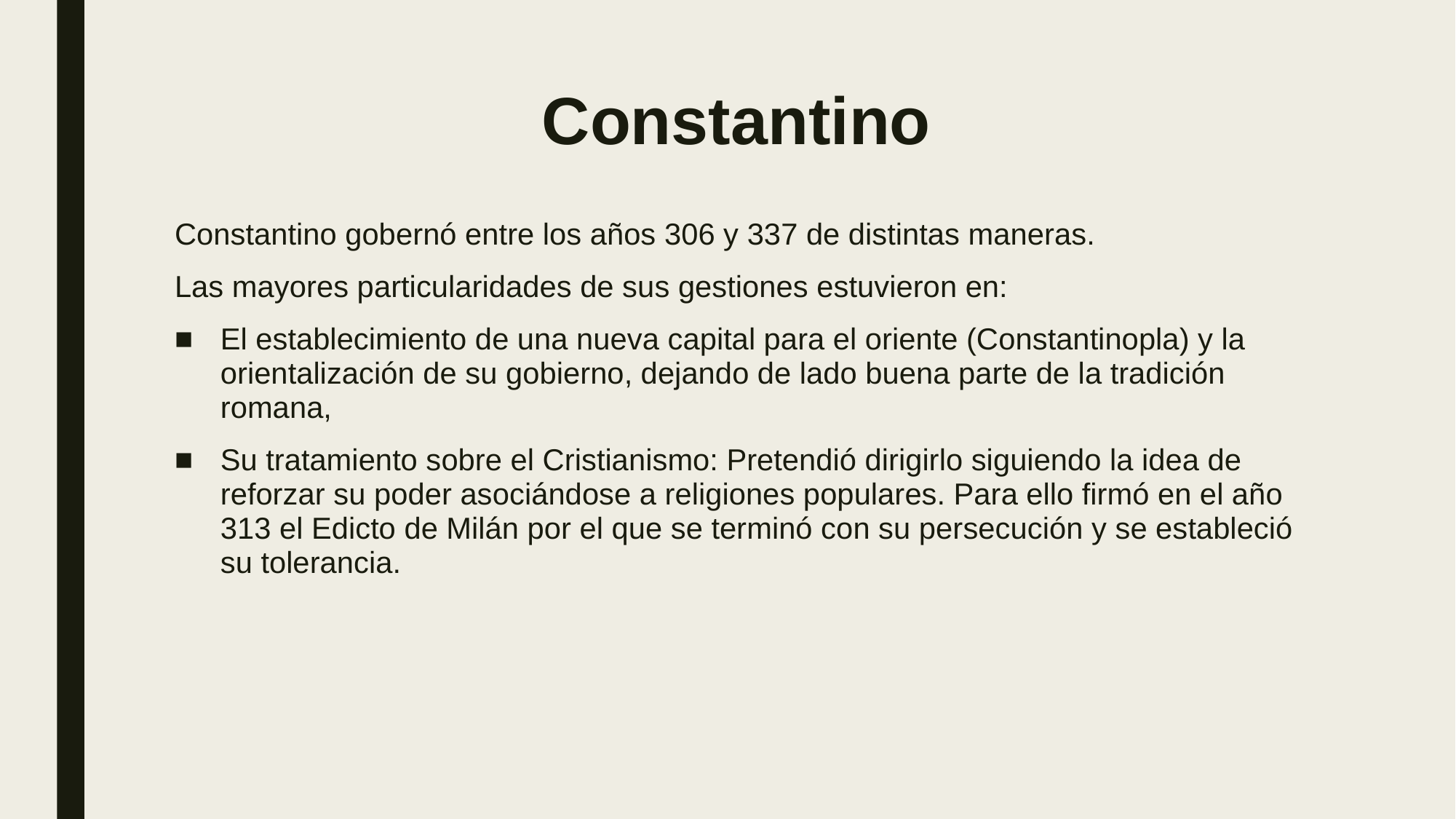

# Constantino
Constantino gobernó entre los años 306 y 337 de distintas maneras.
Las mayores particularidades de sus gestiones estuvieron en:
El establecimiento de una nueva capital para el oriente (Constantinopla) y la orientalización de su gobierno, dejando de lado buena parte de la tradición romana,
Su tratamiento sobre el Cristianismo: Pretendió dirigirlo siguiendo la idea de reforzar su poder asociándose a religiones populares. Para ello firmó en el año 313 el Edicto de Milán por el que se terminó con su persecución y se estableció su tolerancia.